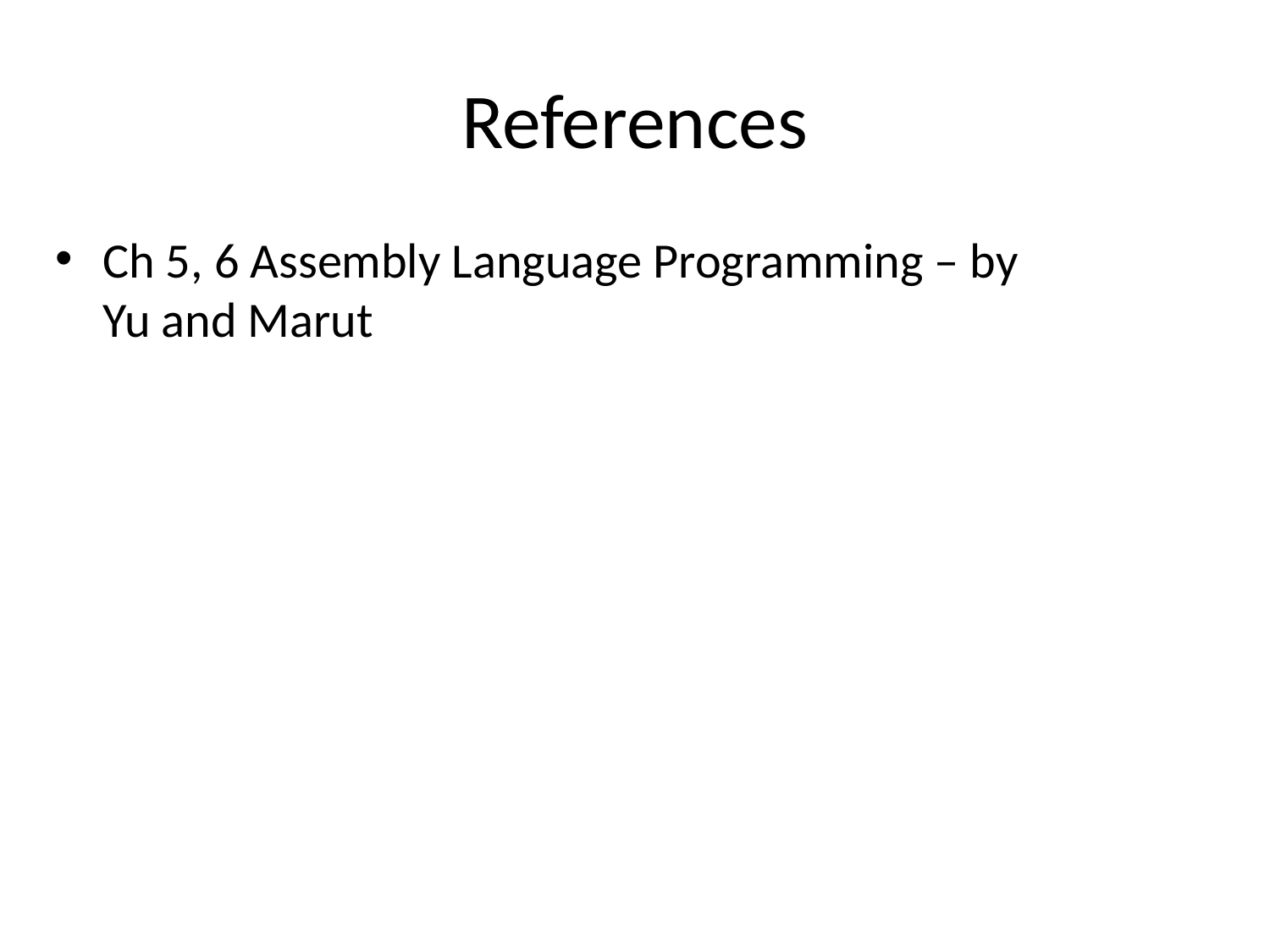

# References
Ch 5, 6 Assembly Language Programming – by Yu and Marut